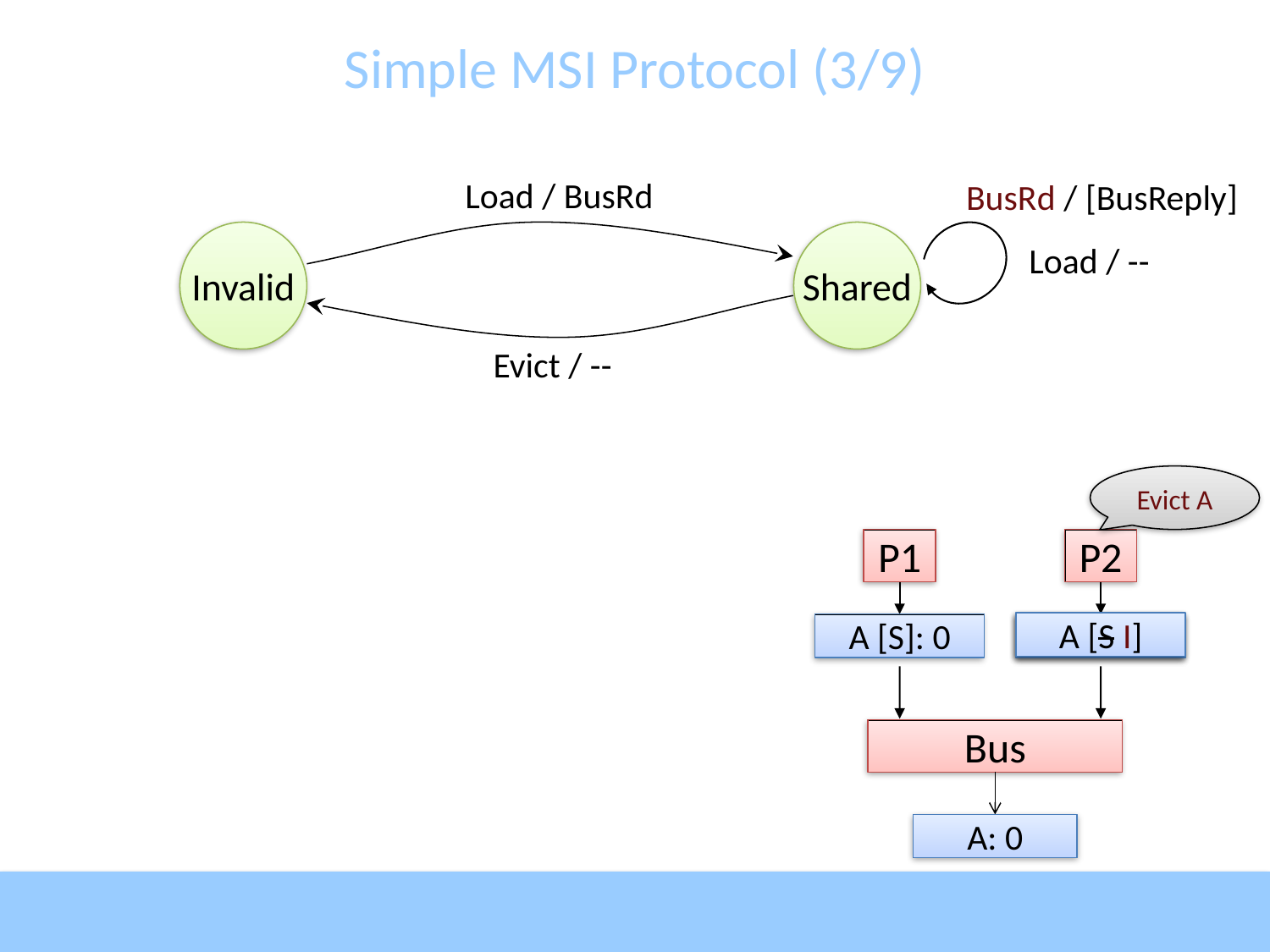

# Simple MSI Protocol (3/9)
Load / BusRd
BusRd / [BusReply]

Invalid
Shared

Load / --

Evict / --
Evict A
P1
P2
A [S I]
A [S]: 0
A [I]
A [S]: 0

Bus
A: 0